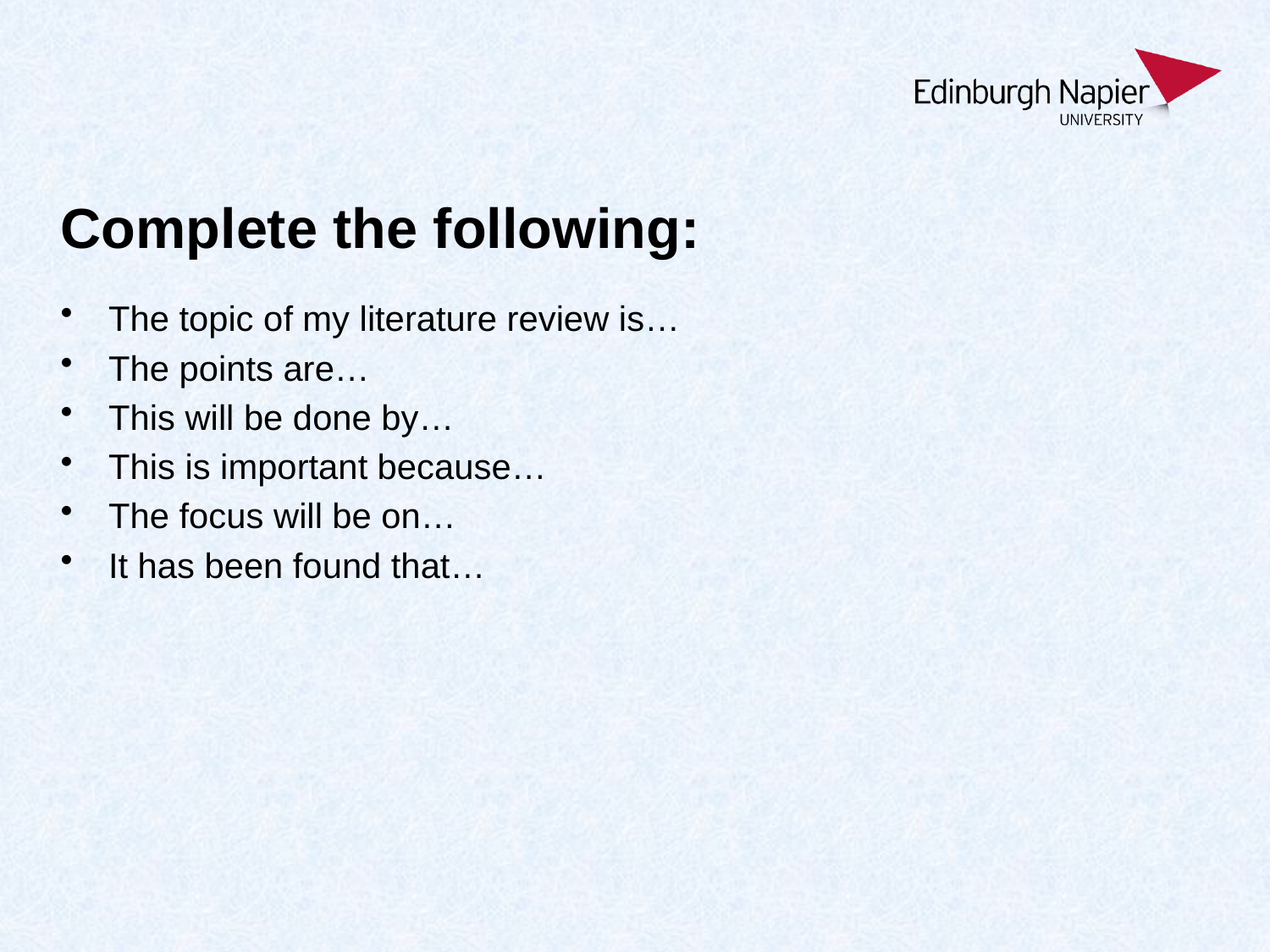

# Complete the following:
The topic of my literature review is…
The points are…
This will be done by…
This is important because…
The focus will be on…
It has been found that…